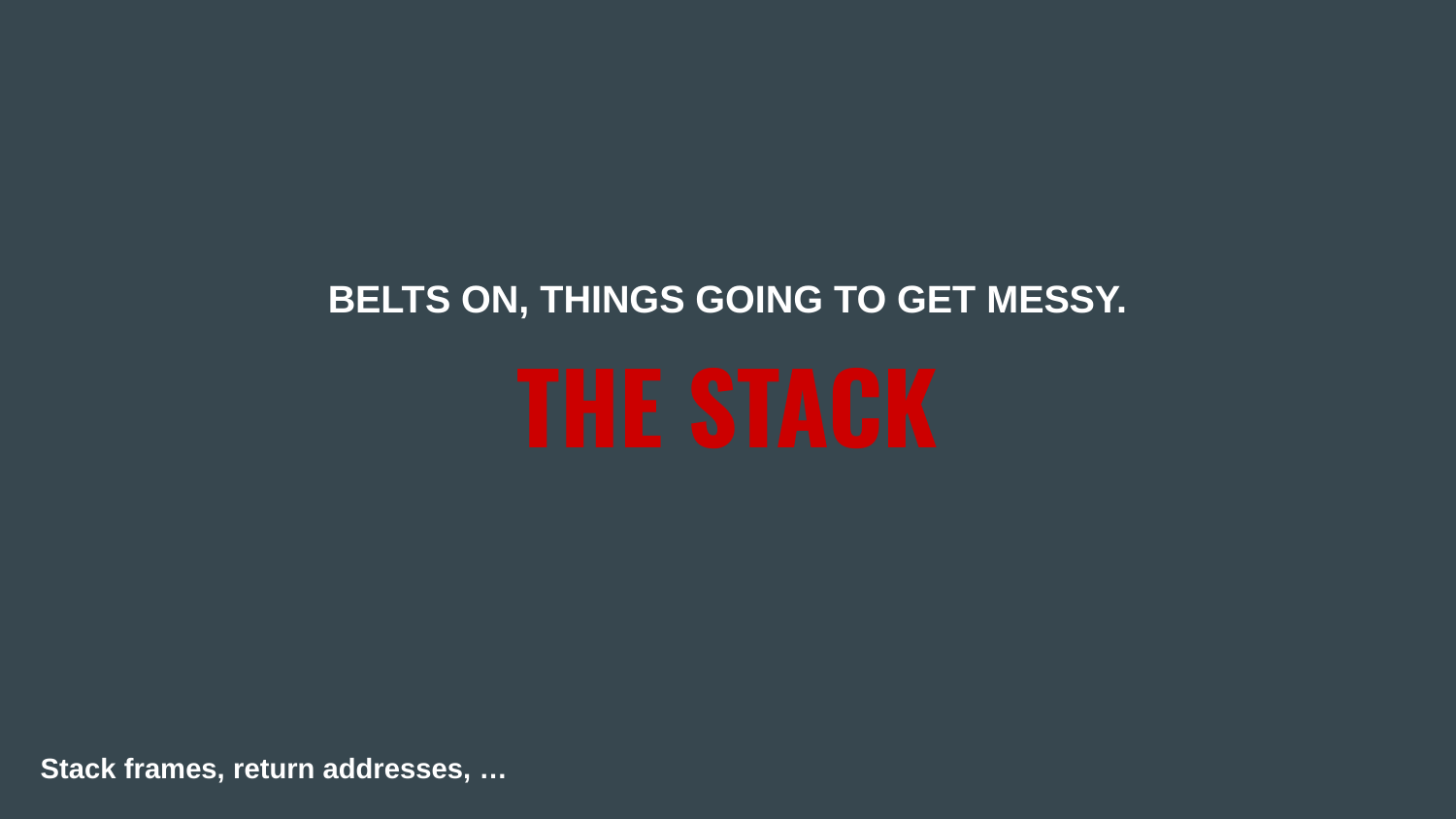

BELTS ON, THINGS GOING TO GET MESSY.
THE STACK
Stack frames, return addresses, …